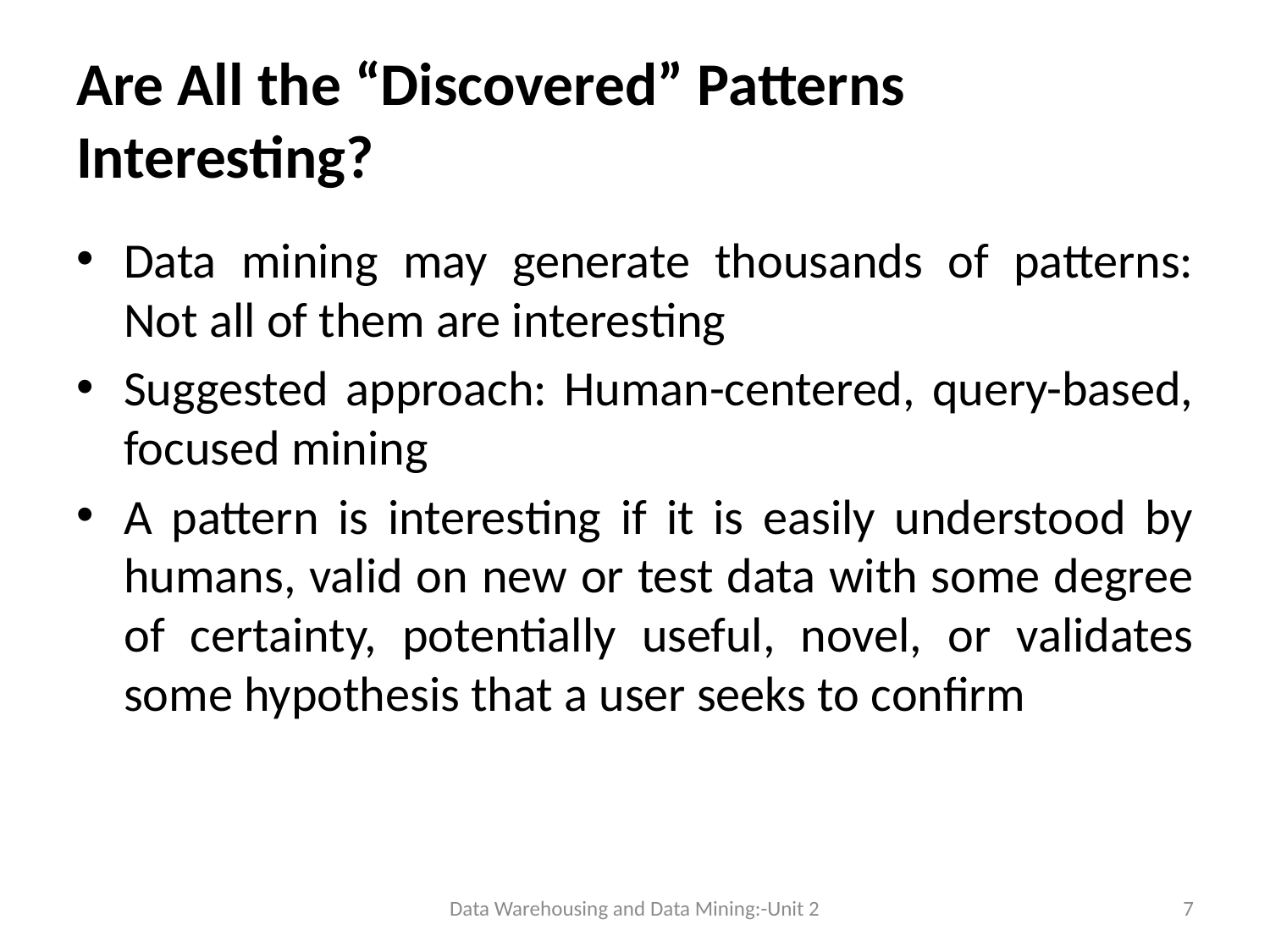

# Are All the “Discovered” Patterns Interesting?
Data mining may generate thousands of patterns: Not all of them are interesting
Suggested approach: Human-centered, query-based, focused mining
A pattern is interesting if it is easily understood by humans, valid on new or test data with some degree of certainty, potentially useful, novel, or validates some hypothesis that a user seeks to confirm

Data Warehousing and Data Mining:-Unit 2
7